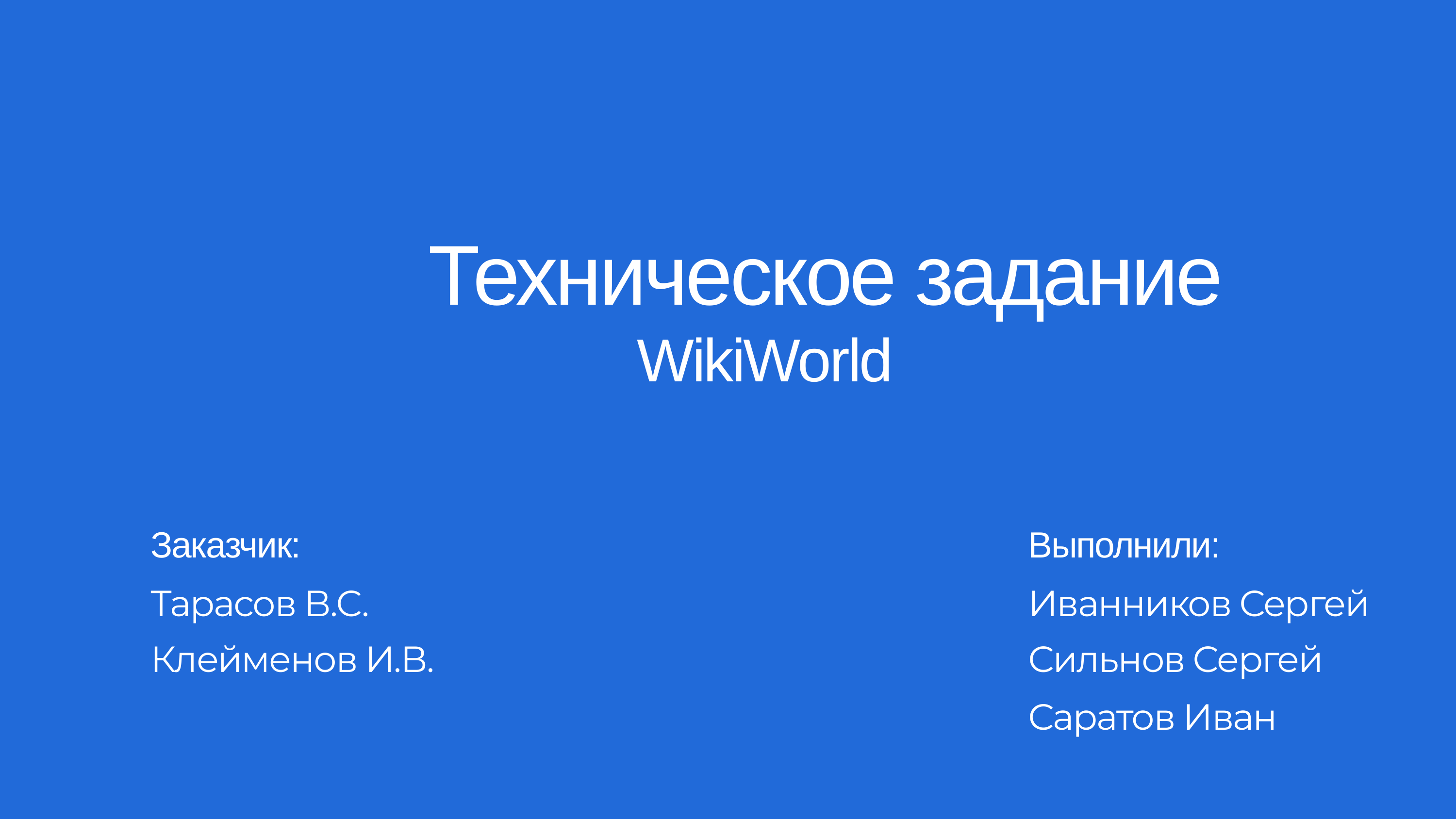

Техническое задание
WikiWorld
Заказчик:
Выполнили:
Тарасов В.С.
Иванников Сергей
Клейменов И.В.
Сильнов Сергей
Саратов Иван